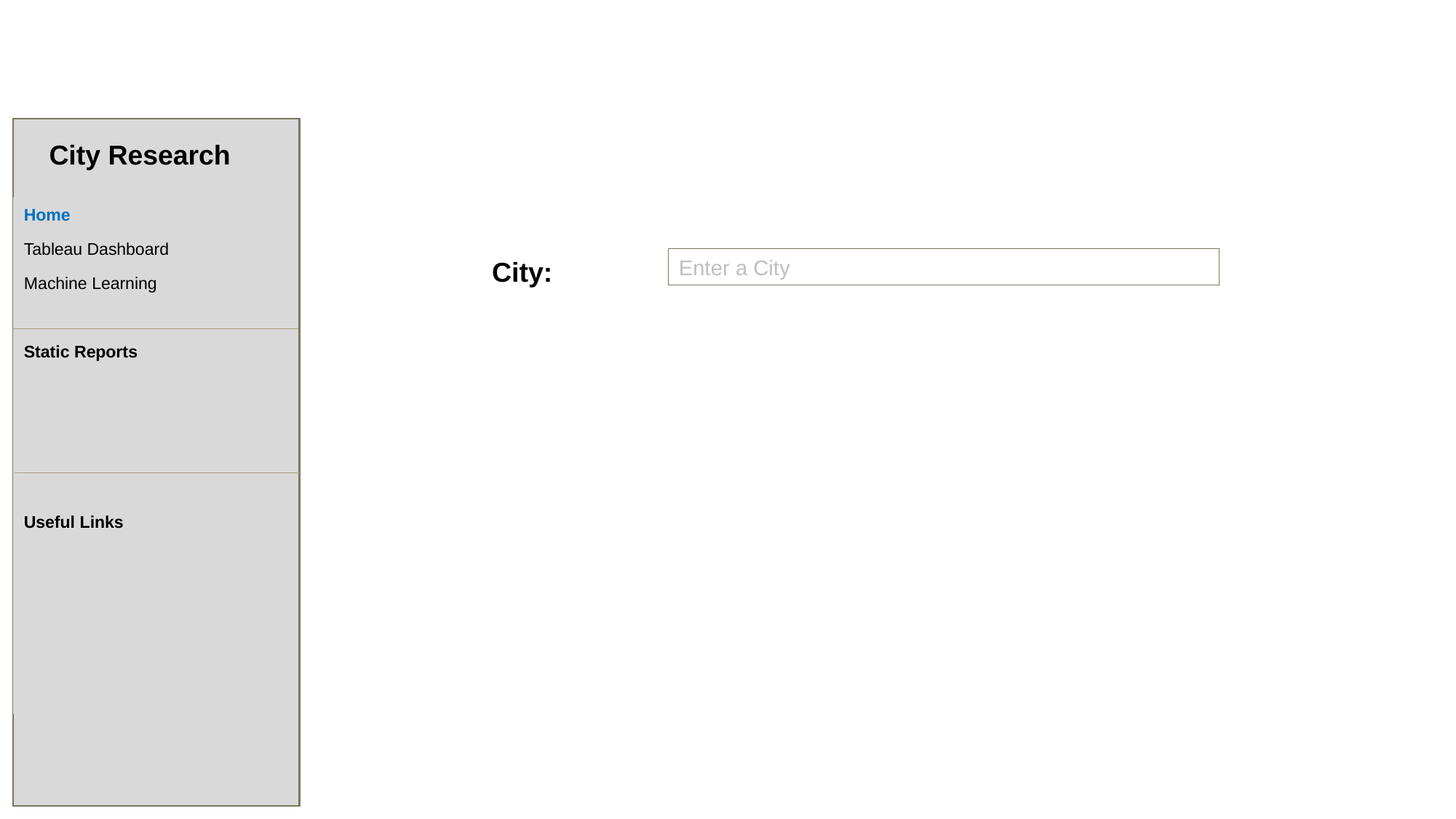

City Research
Home
Tableau Dashboard
Machine Learning

Static Reports

Useful Links

Enter a City
City: